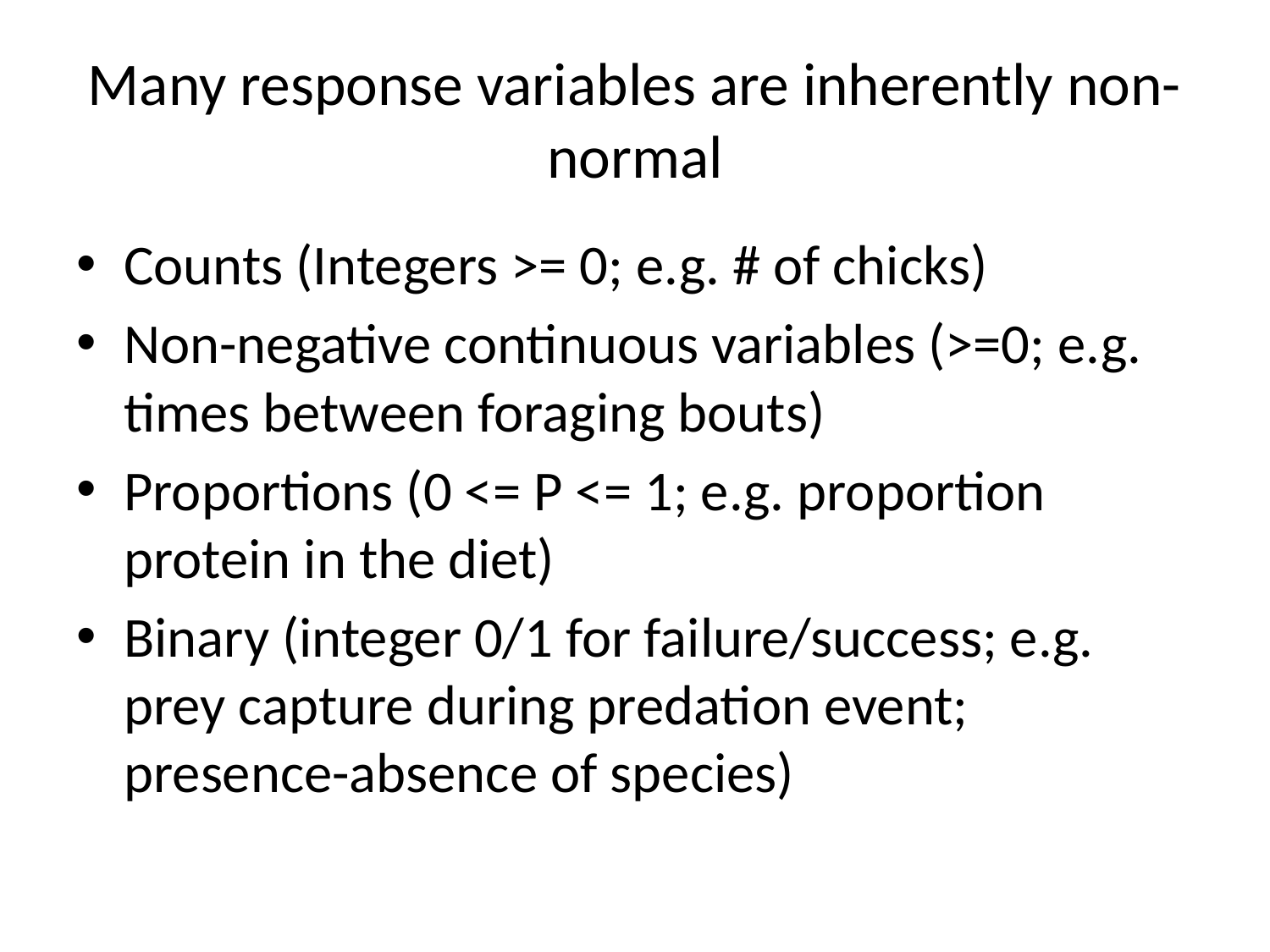

# Many response variables are inherently non-normal
Counts (Integers >= 0; e.g. # of chicks)
Non-negative continuous variables (>=0; e.g. times between foraging bouts)
Proportions (0 <= P <= 1; e.g. proportion protein in the diet)
Binary (integer 0/1 for failure/success; e.g. prey capture during predation event; presence-absence of species)